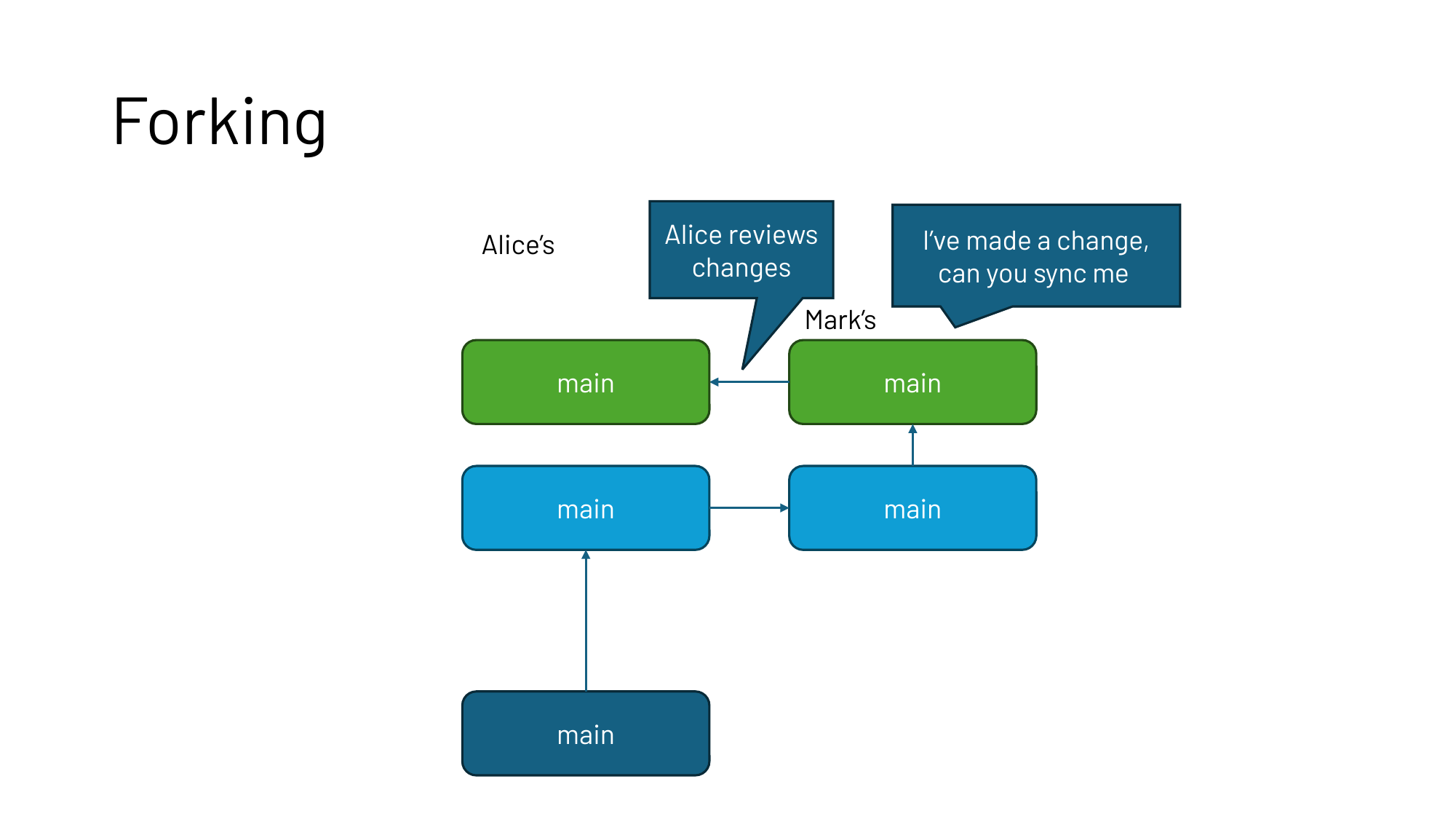

# Forking
Alice reviews changes
I’ve made a change, can you sync me
Alice’s
Mark’s
main
main
main
main
main